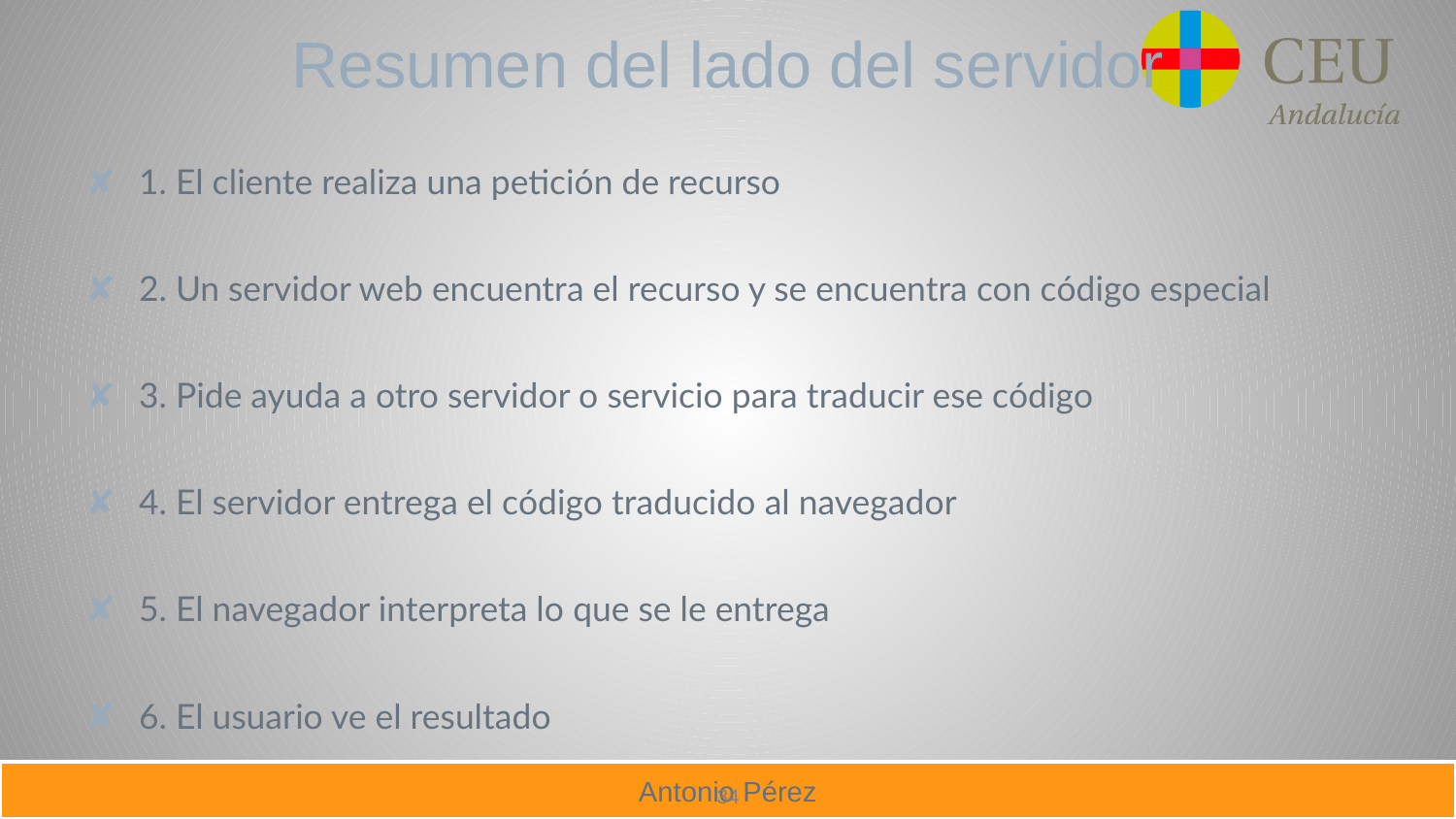

# Resumen del lado del servidor
1. El cliente realiza una petición de recurso

2. Un servidor web encuentra el recurso y se encuentra con código especial

3. Pide ayuda a otro servidor o servicio para traducir ese código

4. El servidor entrega el código traducido al navegador

5. El navegador interpreta lo que se le entrega

6. El usuario ve el resultado
34